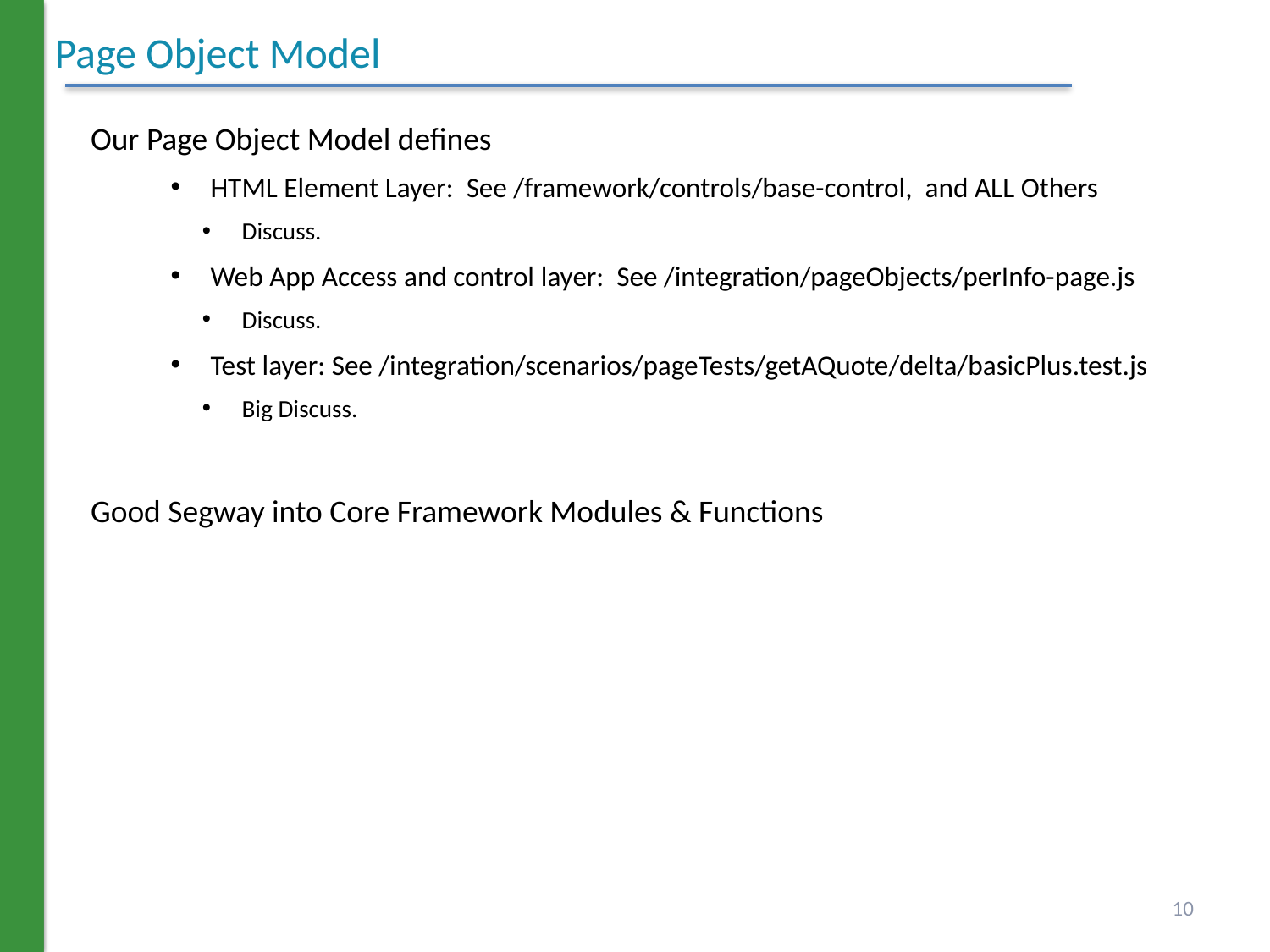

# Page Object Model
Our Page Object Model defines
HTML Element Layer:  See /framework/controls/base-control,  and ALL Others
Discuss.
Web App Access and control layer:  See /integration/pageObjects/perInfo-page.js
Discuss.
Test layer: See /integration/scenarios/pageTests/getAQuote/delta/basicPlus.test.js
Big Discuss.

Good Segway into Core Framework Modules & Functions

10